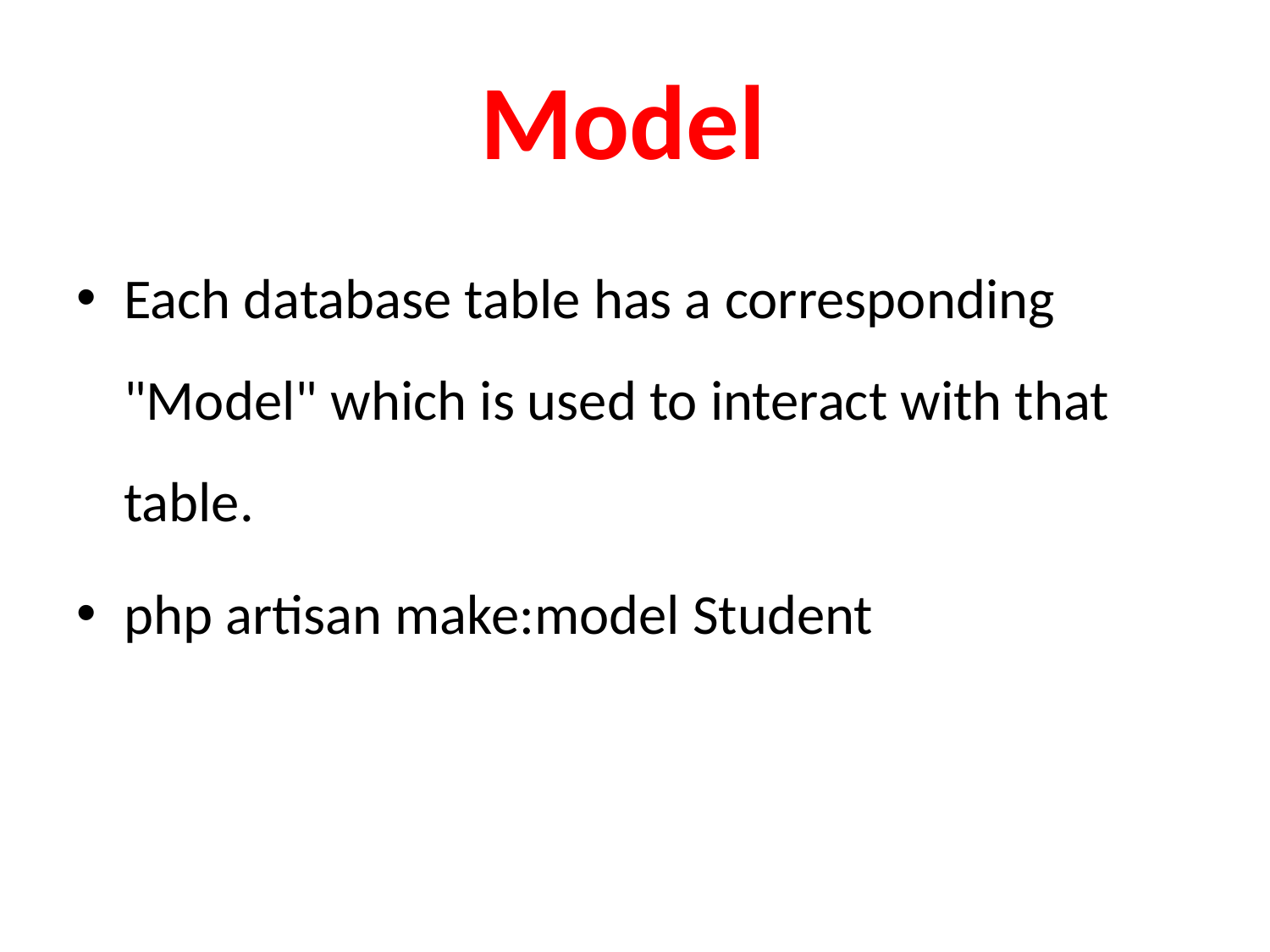

# Model
Each database table has a corresponding "Model" which is used to interact with that table.
php artisan make:model Student